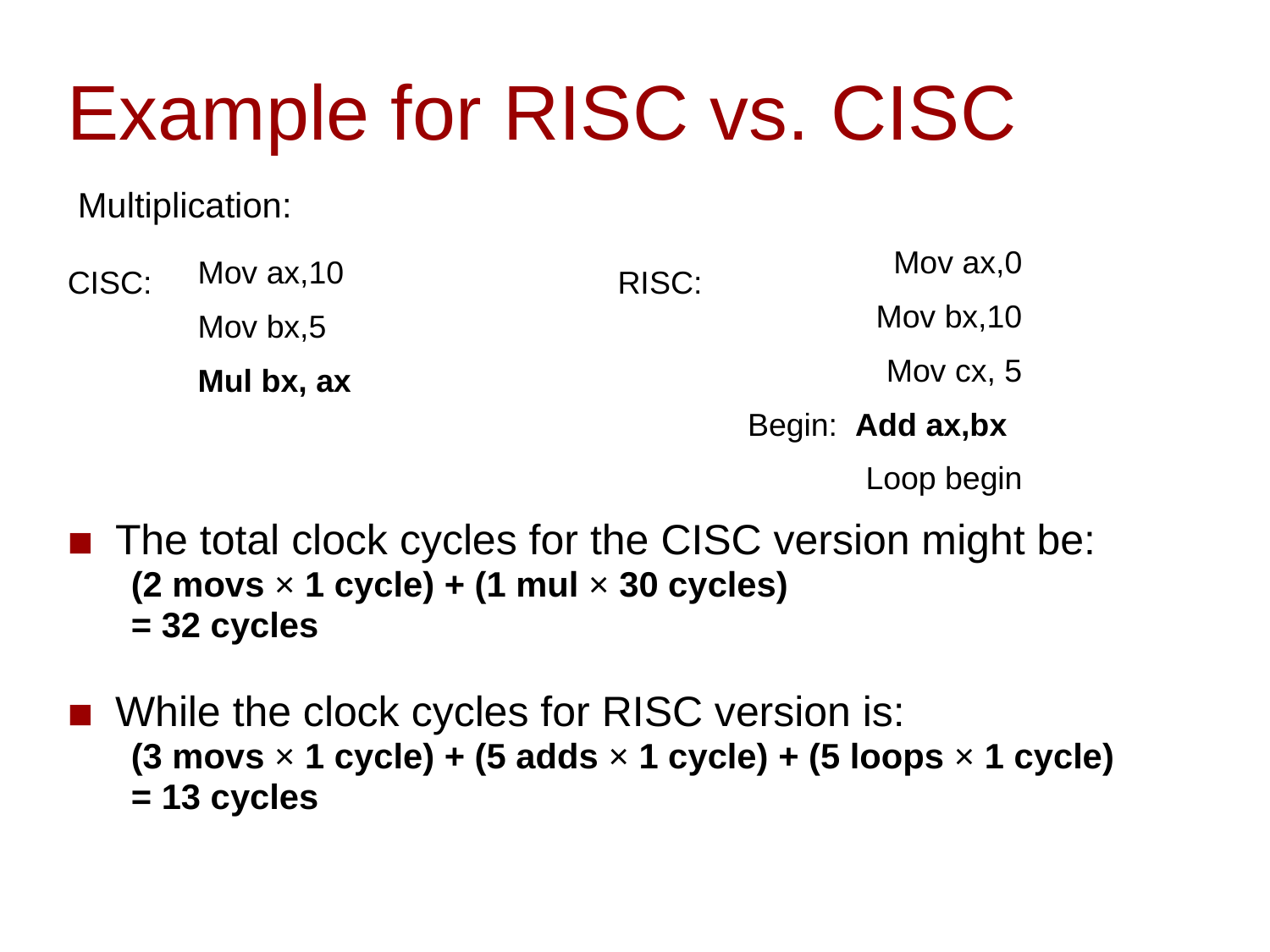

# Example for RISC vs. CISC
Multiplication:
Mov ax,0
Mov bx,10
Mov cx, 5
Begin:  Add ax,bx
Loop begin
Mov ax,10
Mov bx,5
Mul bx, ax
CISC:
RISC:
The total clock cycles for the CISC version might be:
(2 movs × 1 cycle) + (1 mul × 30 cycles)
= 32 cycles

While the clock cycles for RISC version is:
(3 movs × 1 cycle) + (5 adds × 1 cycle) + (5 loops × 1 cycle)
= 13 cycles